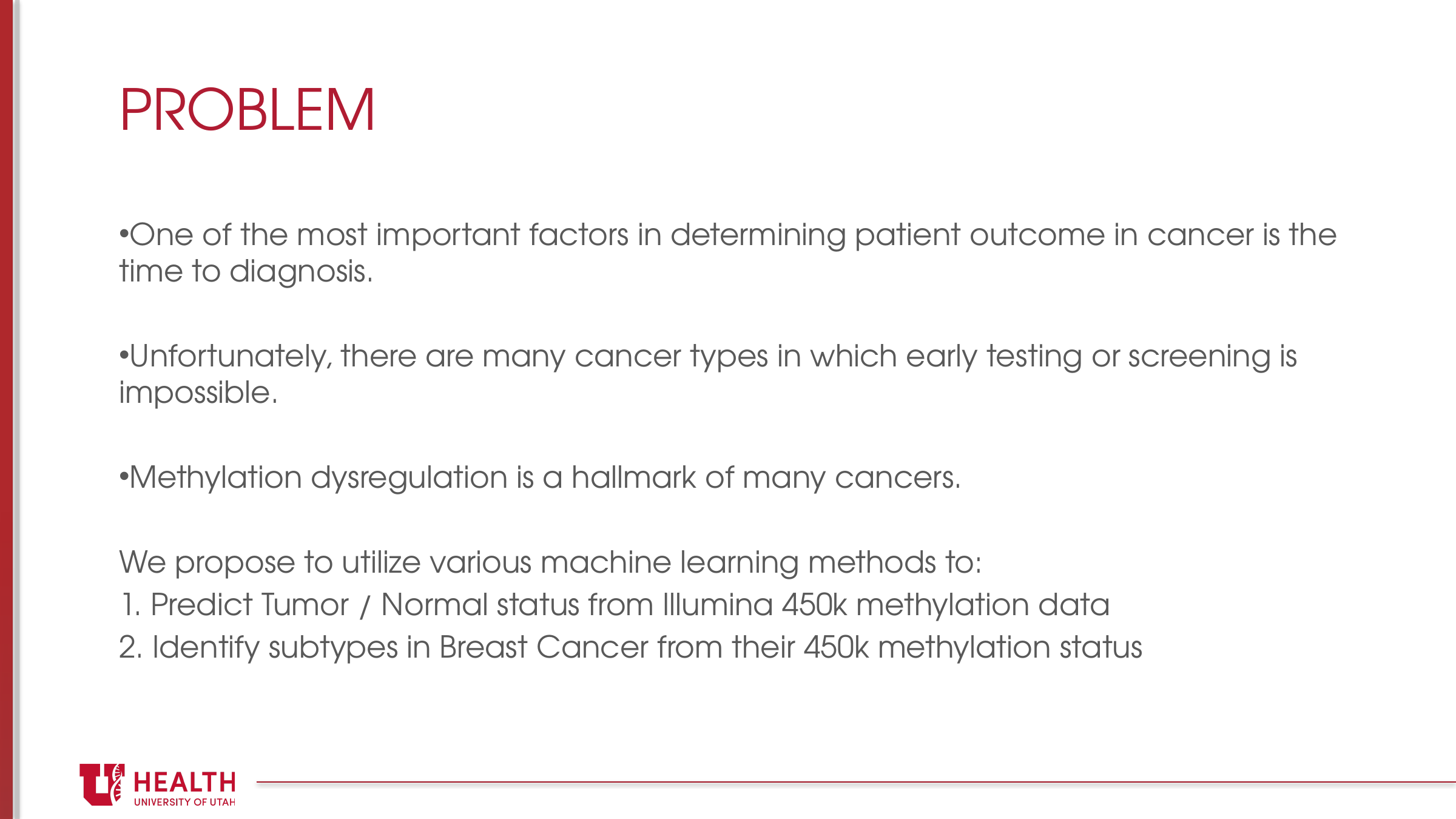

# Problem
One of the most important factors in determining patient outcome in cancer is the time to diagnosis.

Unfortunately, there are many cancer types in which early testing or screening is impossible.

Methylation dysregulation is a hallmark of many cancers.

We propose to utilize various machine learning methods to:
1. Predict Tumor / Normal status from Illumina 450k methylation data
2. Identify subtypes in Breast Cancer from their 450k methylation status